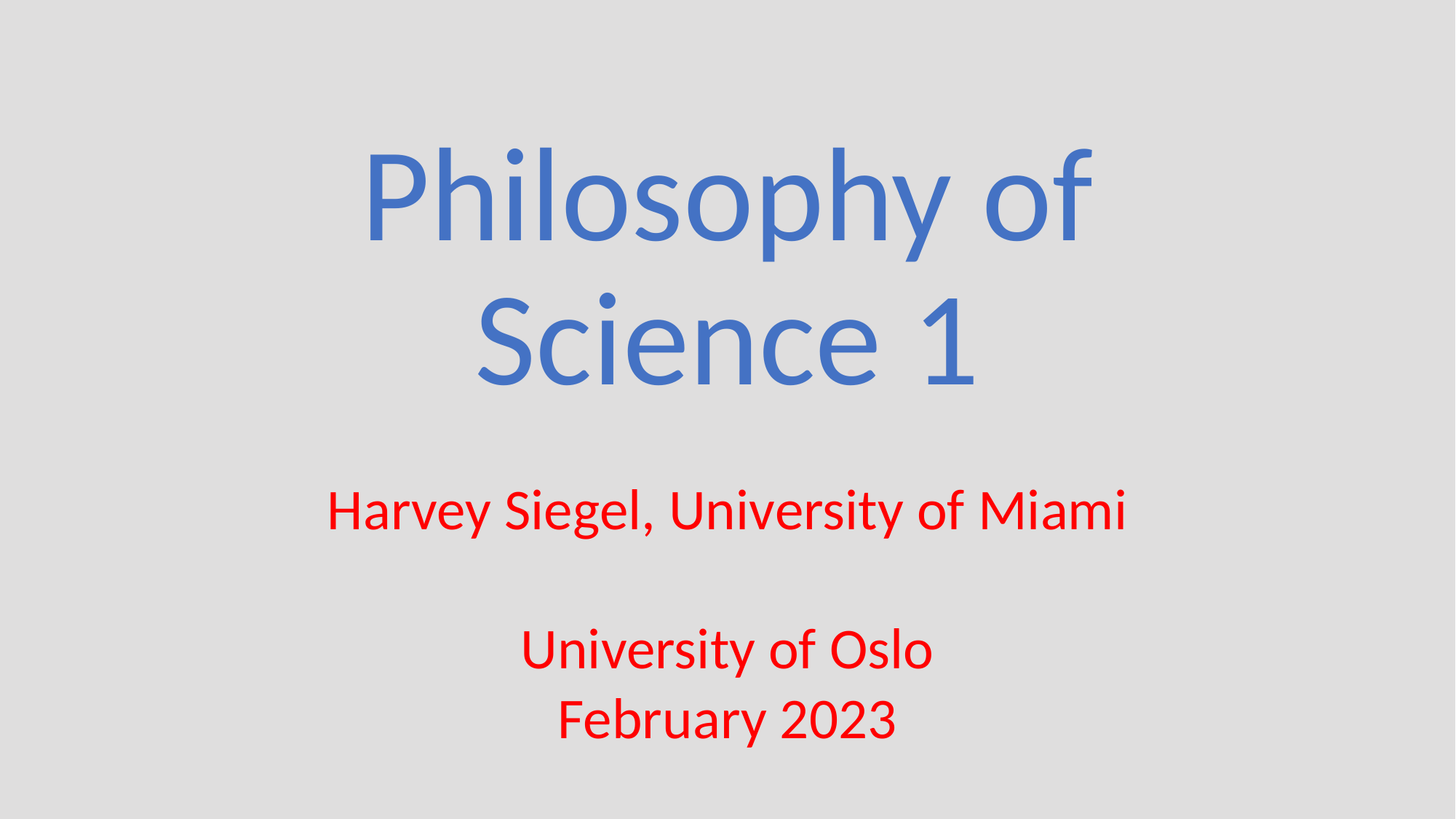

# Philosophy of Science 1

Harvey Siegel, University of Miami

University of Oslo
February 2023